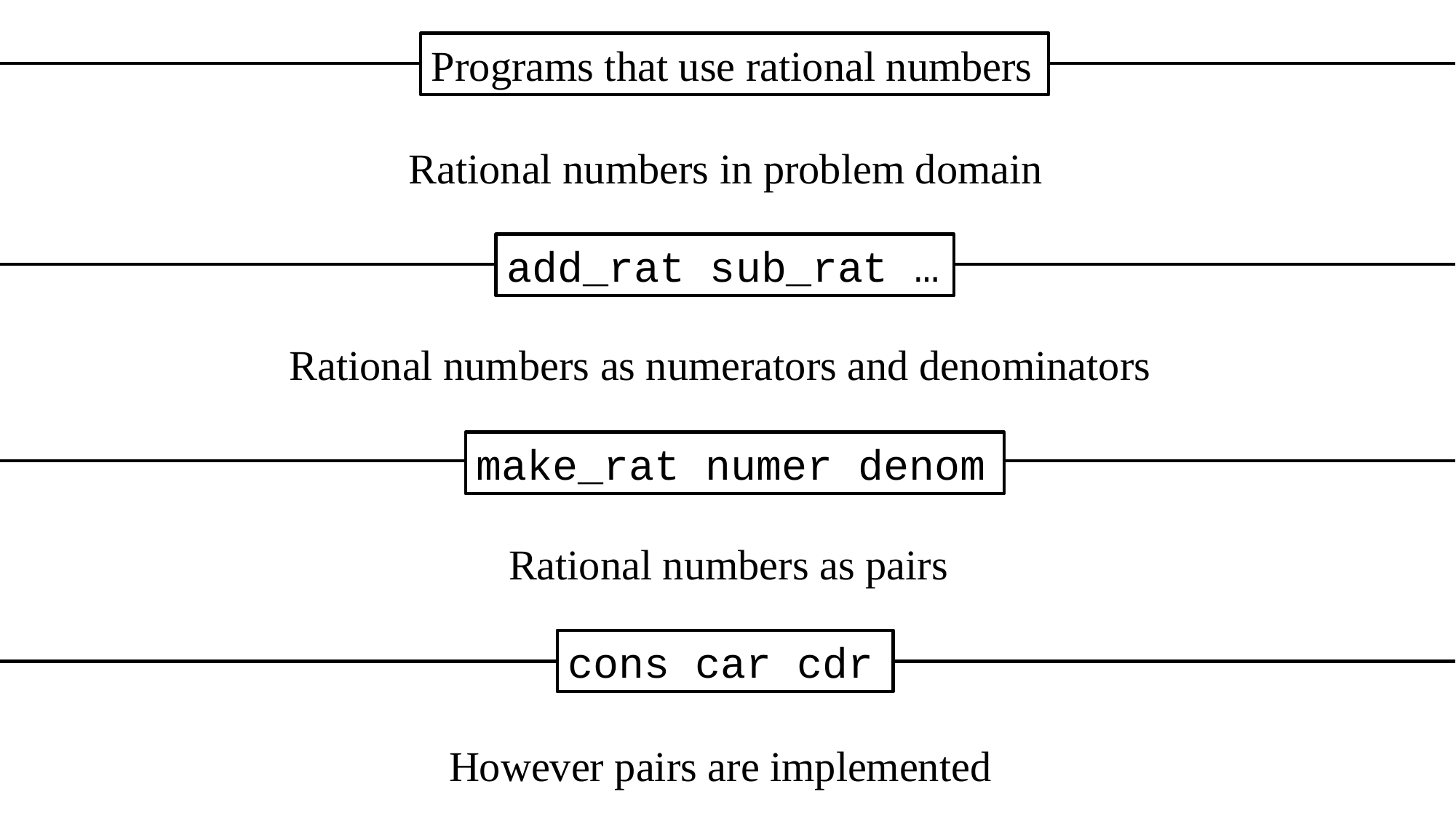

Programs that use rational numbers
Rational numbers in problem domain
add_rat sub_rat …
Rational numbers as numerators and denominators
make_rat numer denom
Rational numbers as pairs
cons car cdr
However pairs are implemented